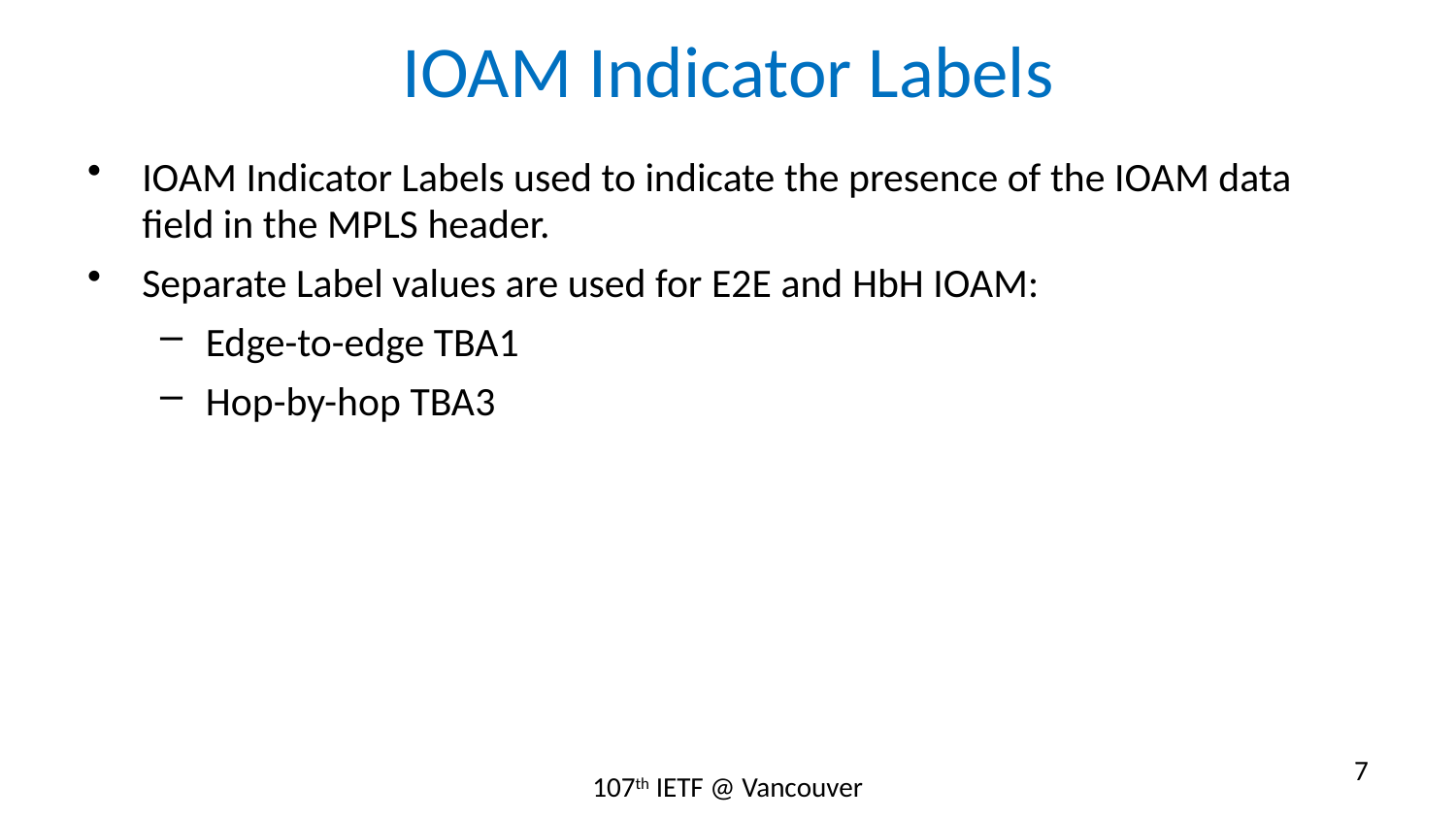

# IOAM Indicator Labels
IOAM Indicator Labels used to indicate the presence of the IOAM data field in the MPLS header.
Separate Label values are used for E2E and HbH IOAM:
Edge-to-edge TBA1
Hop-by-hop TBA3

7
107th IETF @ Vancouver